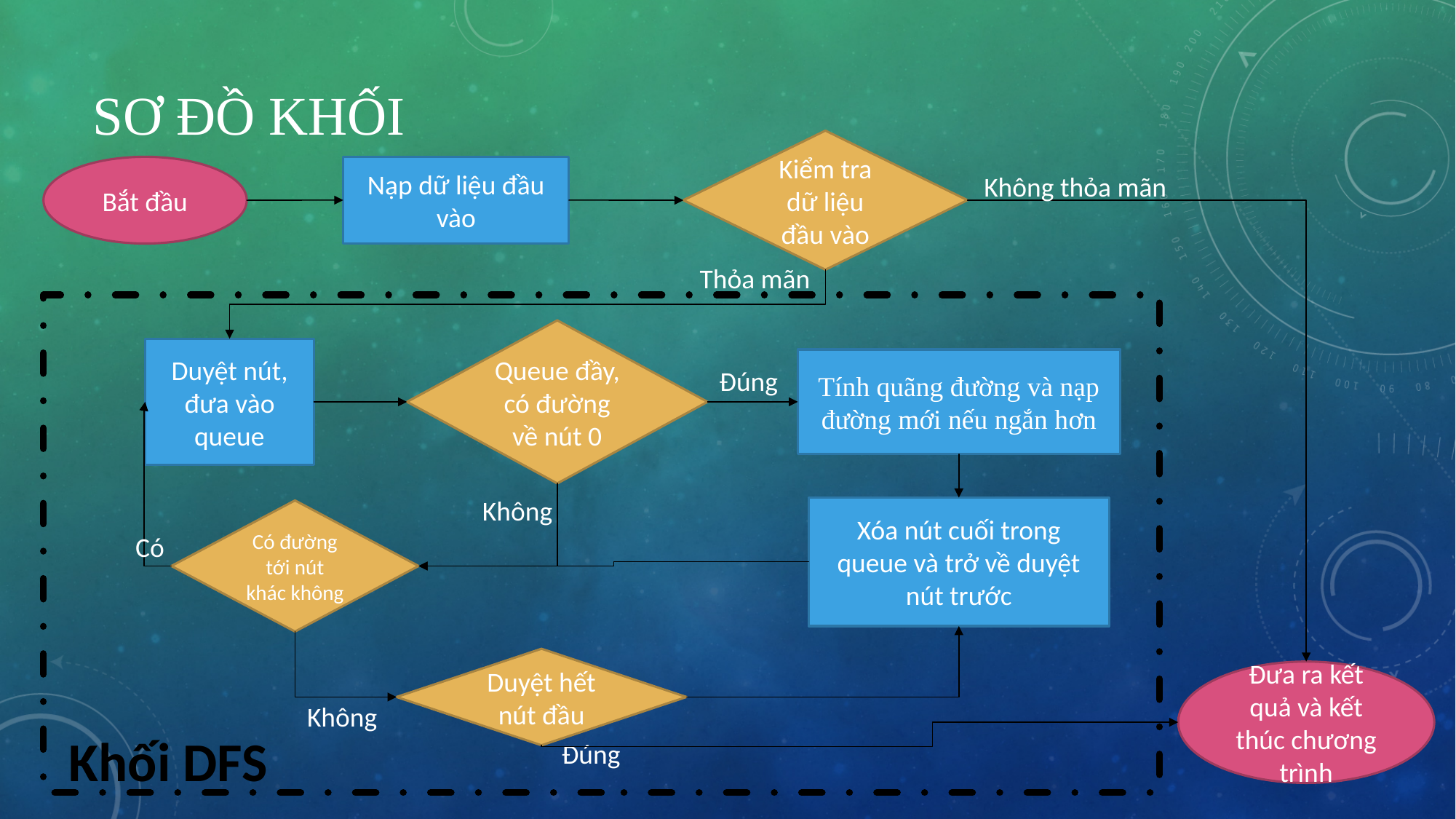

# Sơ đồ khối
Kiểm tra dữ liệu đầu vào
Bắt đầu
Nạp dữ liệu đầu vào
Không thỏa mãn
Thỏa mãn

Queue đầy, có đường về nút 0
Duyệt nút, đưa vào queue
Tính quãng đường và nạp đường mới nếu ngắn hơn
Đúng
Không
Xóa nút cuối trong queue và trở về duyệt nút trước
Có đường tới nút khác không
Có
Duyệt hết nút đầu
Đưa ra kết quả và kết thúc chương trình
Không
Khối DFS
Đúng